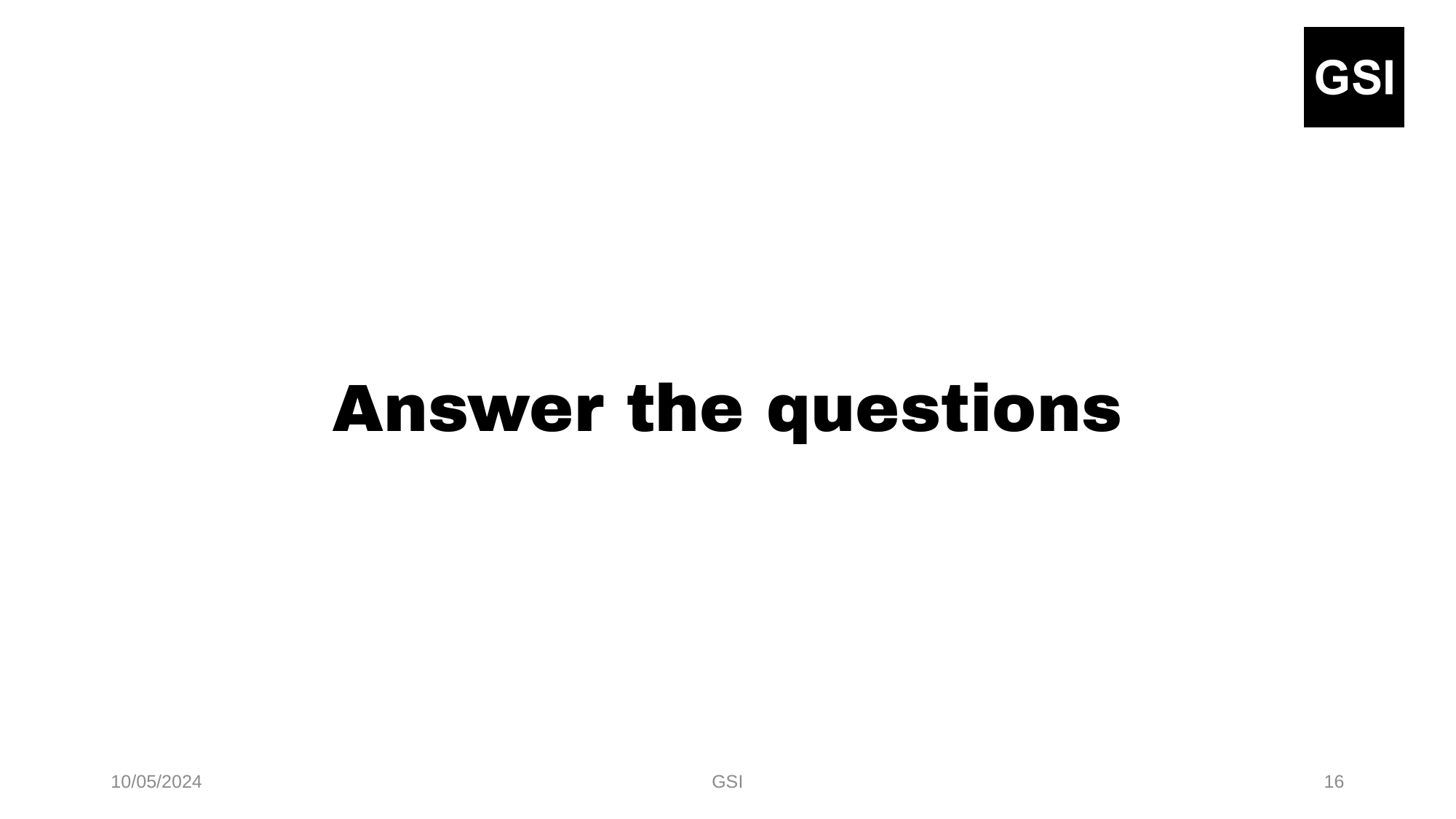

# Answer the questions
10/05/2024
GSI
16